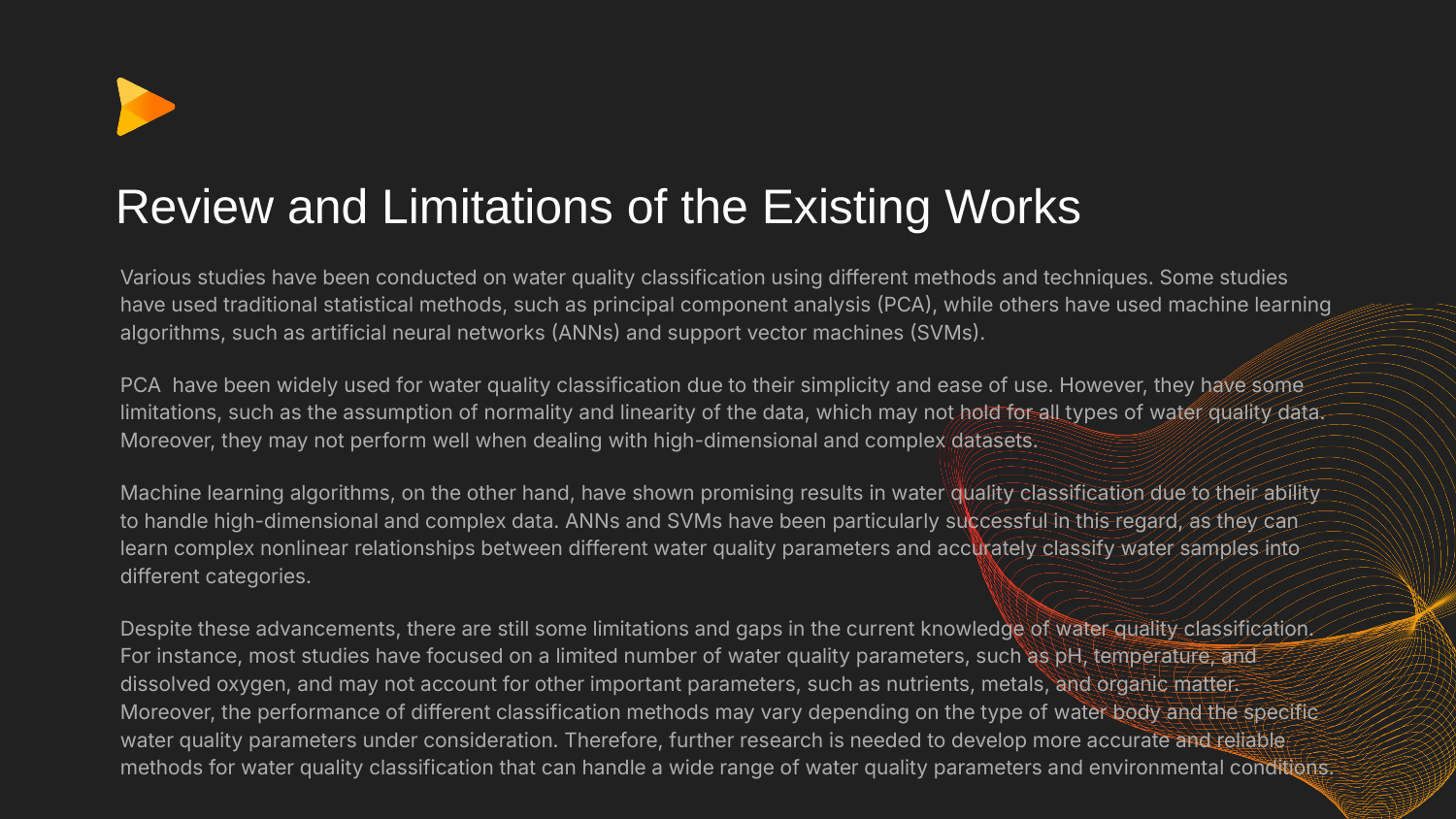

# Review and Limitations of the Existing Works
Various studies have been conducted on water quality classification using different methods and techniques. Some studies have used traditional statistical methods, such as principal component analysis (PCA), while others have used machine learning algorithms, such as artificial neural networks (ANNs) and support vector machines (SVMs).
PCA  have been widely used for water quality classification due to their simplicity and ease of use. However, they have some limitations, such as the assumption of normality and linearity of the data, which may not hold for all types of water quality data. Moreover, they may not perform well when dealing with high-dimensional and complex datasets.
Machine learning algorithms, on the other hand, have shown promising results in water quality classification due to their ability to handle high-dimensional and complex data. ANNs and SVMs have been particularly successful in this regard, as they can learn complex nonlinear relationships between different water quality parameters and accurately classify water samples into different categories.
Despite these advancements, there are still some limitations and gaps in the current knowledge of water quality classification. For instance, most studies have focused on a limited number of water quality parameters, such as pH, temperature, and dissolved oxygen, and may not account for other important parameters, such as nutrients, metals, and organic matter. Moreover, the performance of different classification methods may vary depending on the type of water body and the specific water quality parameters under consideration. Therefore, further research is needed to develop more accurate and reliable methods for water quality classification that can handle a wide range of water quality parameters and environmental conditions.